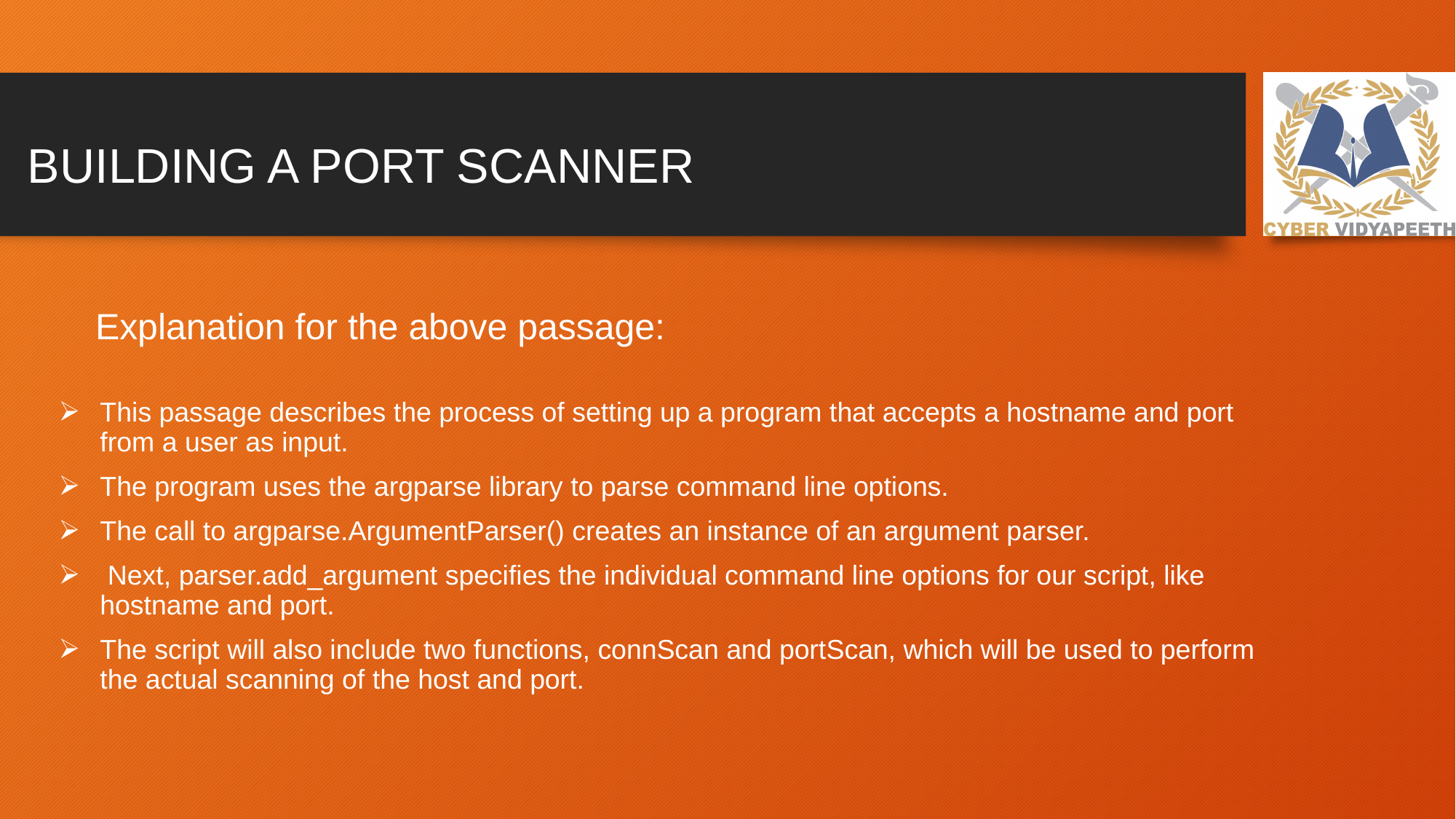

# BUILDING A PORT SCANNER
Explanation for the above passage:

This passage describes the process of setting up a program that accepts a hostname and port from a user as input.
The program uses the argparse library to parse command line options.
The call to argparse.ArgumentParser() creates an instance of an argument parser.
 Next, parser.add_argument specifies the individual command line options for our script, like hostname and port.
The script will also include two functions, connScan and portScan, which will be used to perform the actual scanning of the host and port.